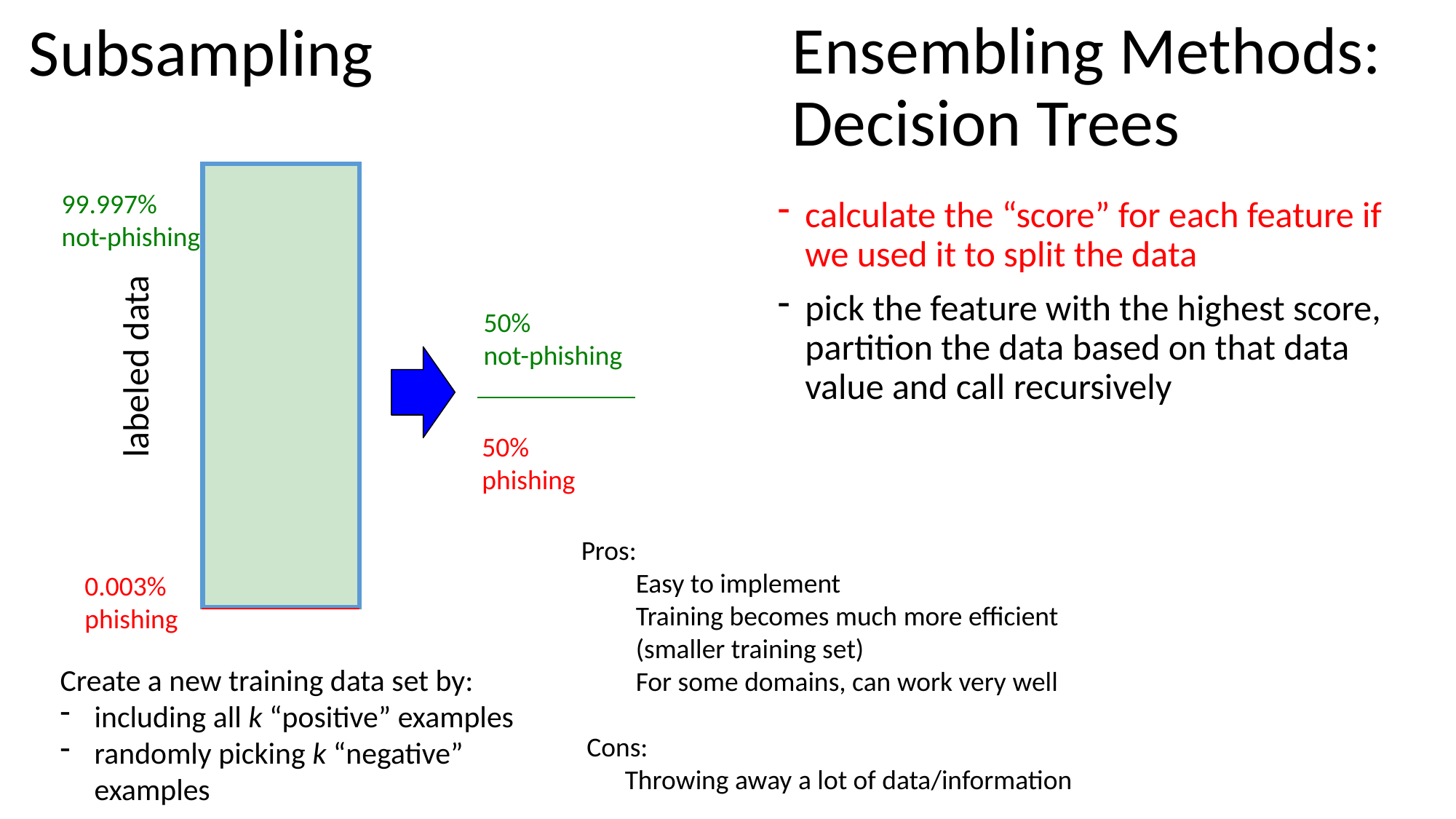

# Subsampling
Ensembling Methods: Decision Trees

99.997%
not-phishing
calculate the “score” for each feature if we used it to split the data
pick the feature with the highest score, partition the data based on that data value and call recursively
50%
not-phishing
labeled data

50%
phishing
Pros:
Easy to implement
Training becomes much more efficient (smaller training set)
For some domains, can work very well

Cons:
Throwing away a lot of data/information
0.003%
phishing
Create a new training data set by:
including all k “positive” examples
randomly picking k “negative” examples